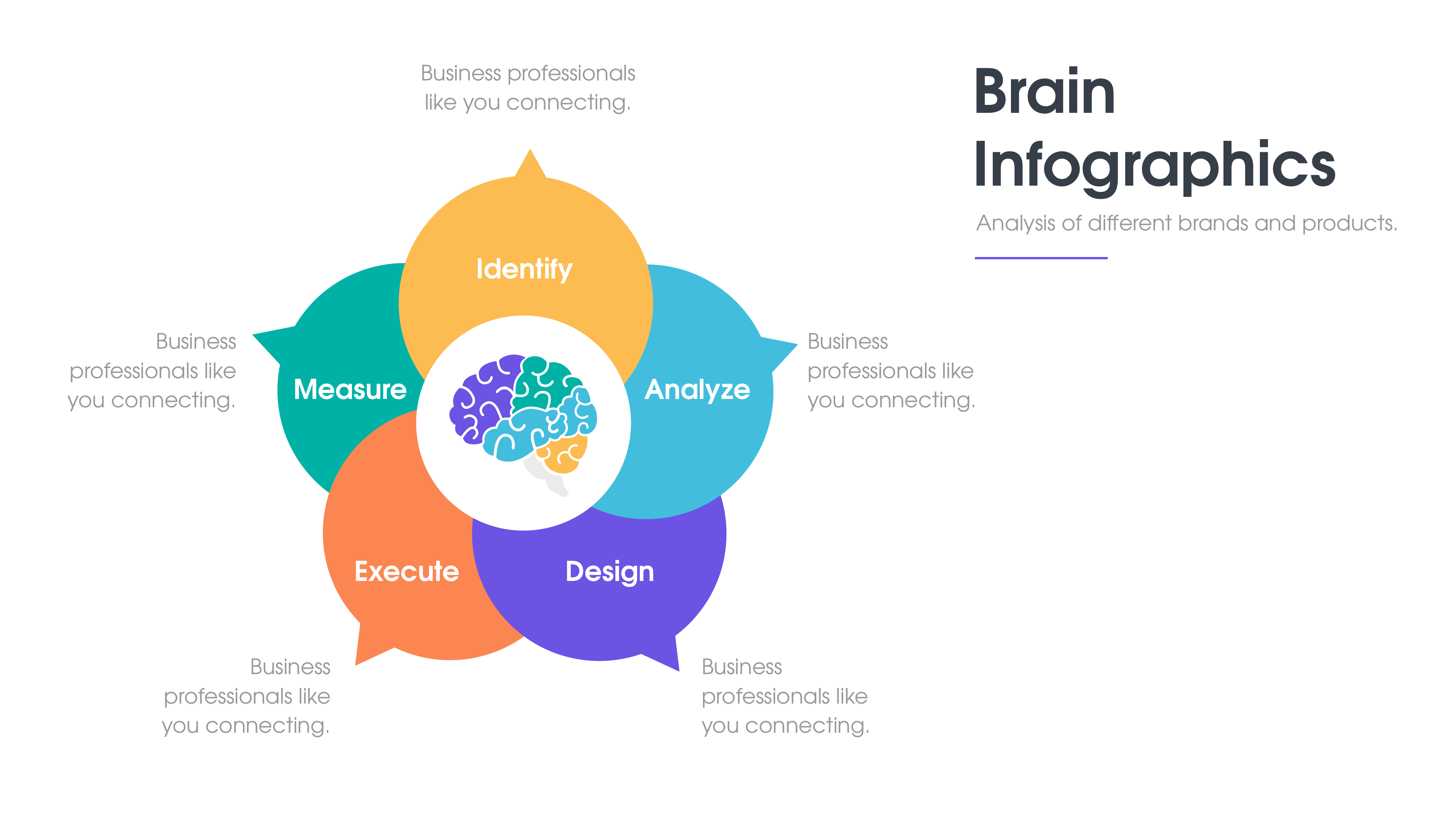

Brain Infographics
Analysis of different brands and products.

Business professionals like you connecting.

Identify
Business professionals like you connecting.
Business professionals like you connecting.

Measure
Analyze
Execute
Design
Business professionals like you connecting.
Business professionals like you connecting.